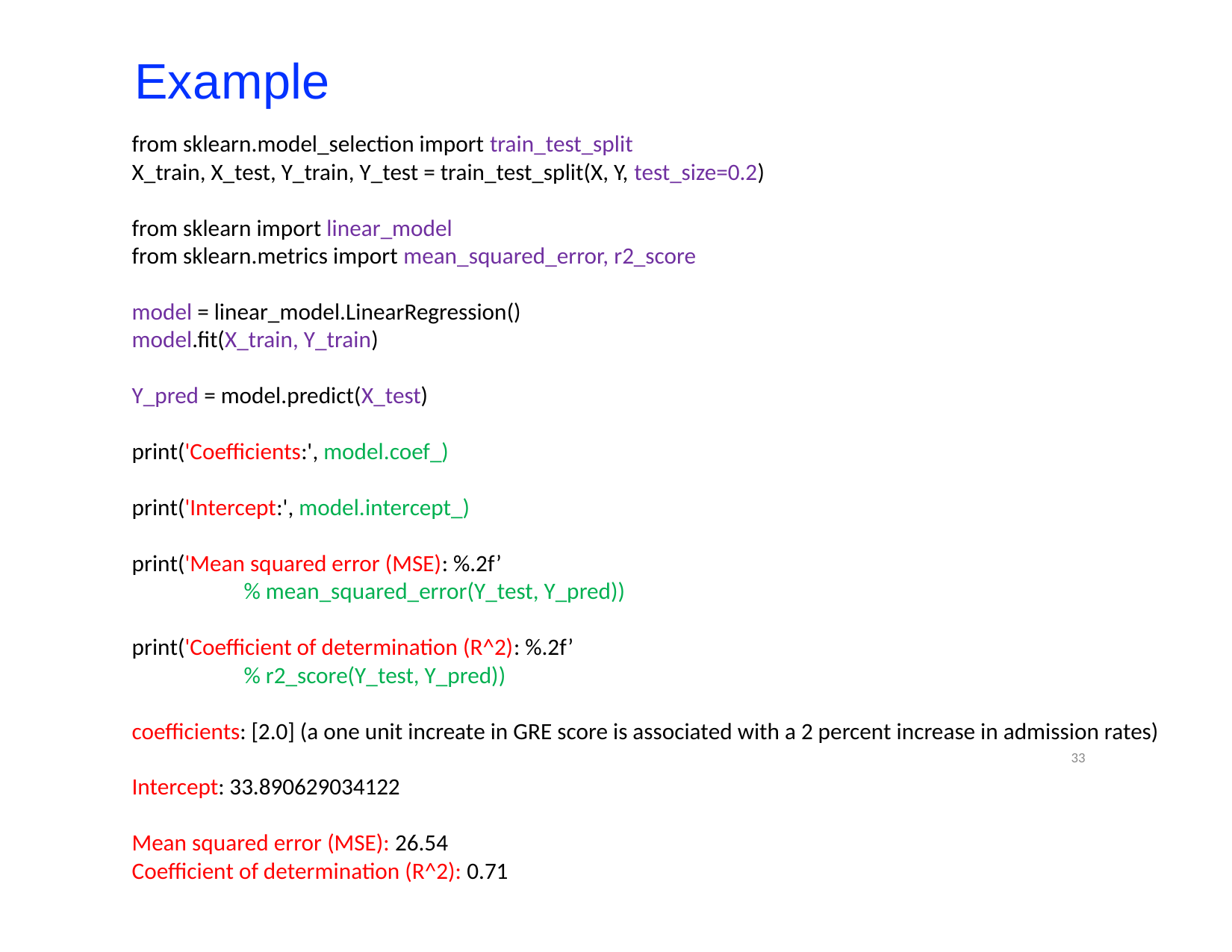

# Example
from sklearn.model_selection import train_test_split
X_train, X_test, Y_train, Y_test = train_test_split(X, Y, test_size=0.2)

from sklearn import linear_model
from sklearn.metrics import mean_squared_error, r2_score

model = linear_model.LinearRegression()
model.fit(X_train, Y_train)

Y_pred = model.predict(X_test)

print('Coefficients:', model.coef_)

print('Intercept:', model.intercept_)

print('Mean squared error (MSE): %.2f’
	% mean_squared_error(Y_test, Y_pred))

print('Coefficient of determination (R^2): %.2f’
	% r2_score(Y_test, Y_pred))

coefficients: [2.0] (a one unit increate in GRE score is associated with a 2 percent increase in admission rates)

Intercept: 33.890629034122

Mean squared error (MSE): 26.54
Coefficient of determination (R^2): 0.71
33